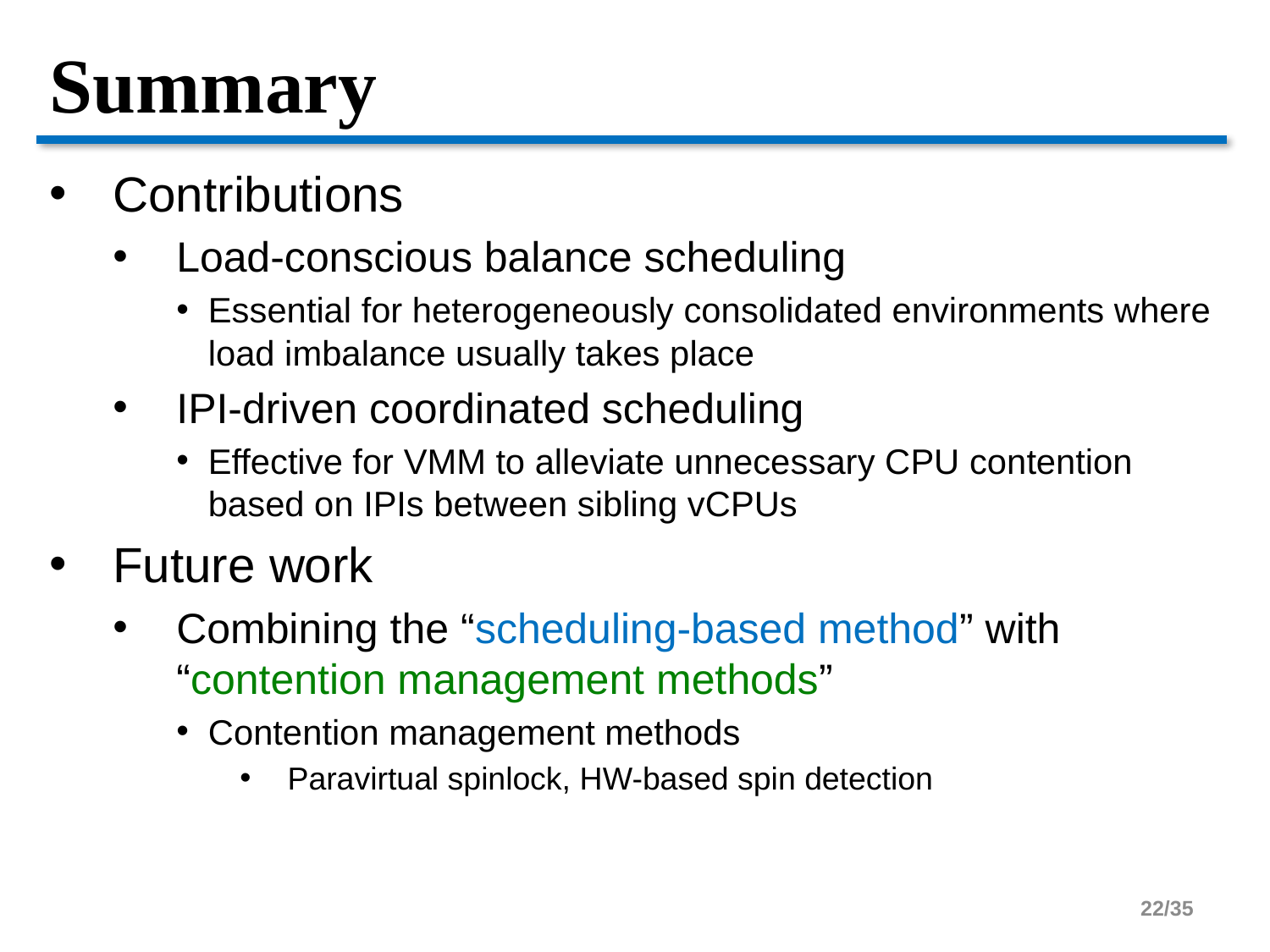

# Summary
Contributions
Load-conscious balance scheduling
Essential for heterogeneously consolidated environments where load imbalance usually takes place
IPI-driven coordinated scheduling
Effective for VMM to alleviate unnecessary CPU contention based on IPIs between sibling vCPUs
Future work
Combining the “scheduling-based method” with “contention management methods”
Contention management methods
Paravirtual spinlock, HW-based spin detection

22/35